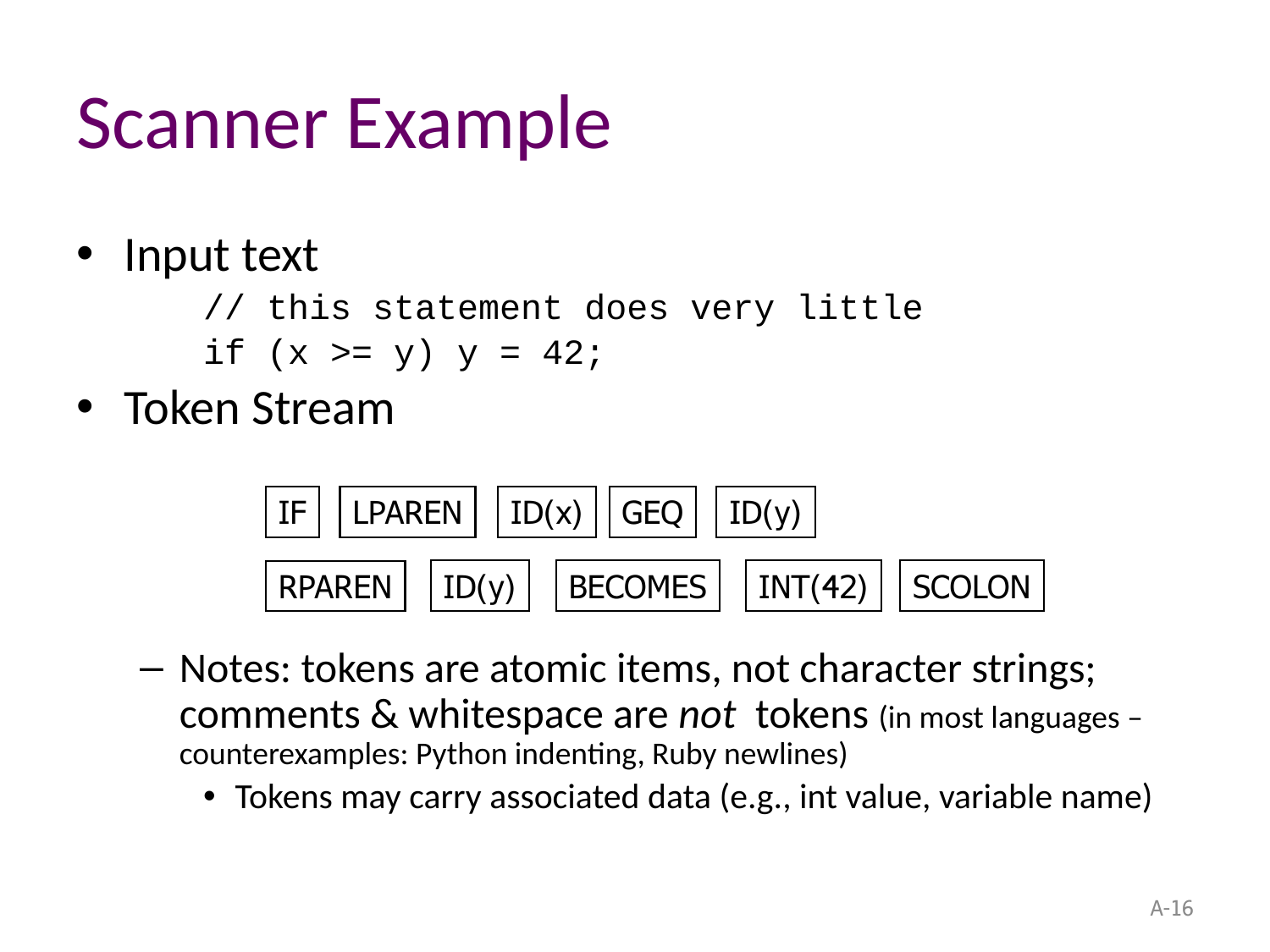

# Scanner Example
Input text
// this statement does very little
if (x >= y) y = 42;
Token Stream

Notes: tokens are atomic items, not character strings; comments & whitespace are not  tokens (in most languages – counterexamples: Python indenting, Ruby newlines)
Tokens may carry associated data (e.g., int value, variable name)
IF
LPAREN
ID(x)
GEQ
ID(y)
ID(y)
BECOMES
INT(42)
SCOLON
RPAREN
A-16